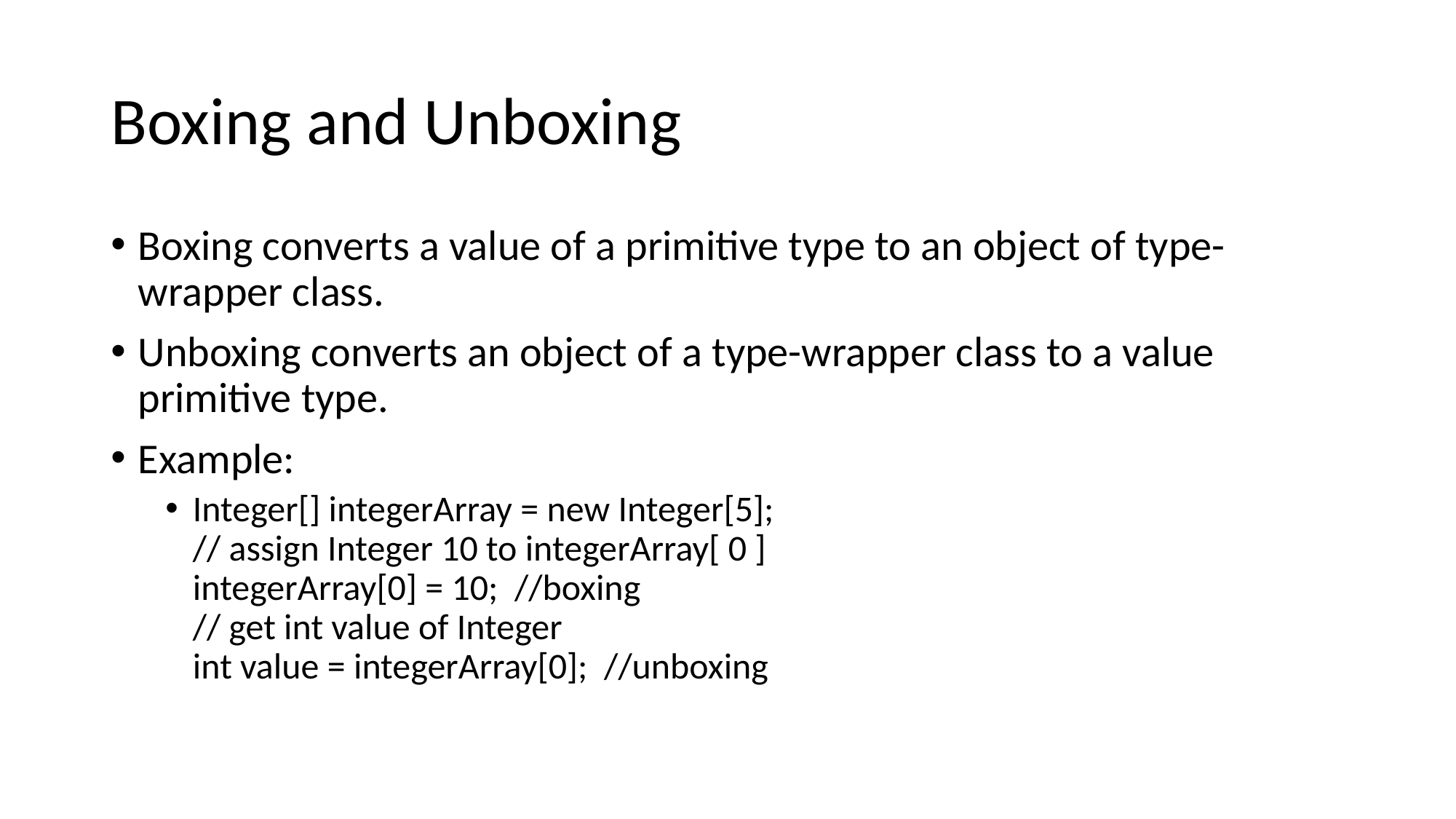

# Boxing and Unboxing
Boxing converts a value of a primitive type to an object of type-wrapper class.
Unboxing converts an object of a type-wrapper class to a value primitive type.
Example:
Integer[] integerArray = new Integer[5];
// assign Integer 10 to integerArray[ 0 ]
integerArray[0] = 10;  //boxing
// get int value of Integer
int value = integerArray[0];  //unboxing